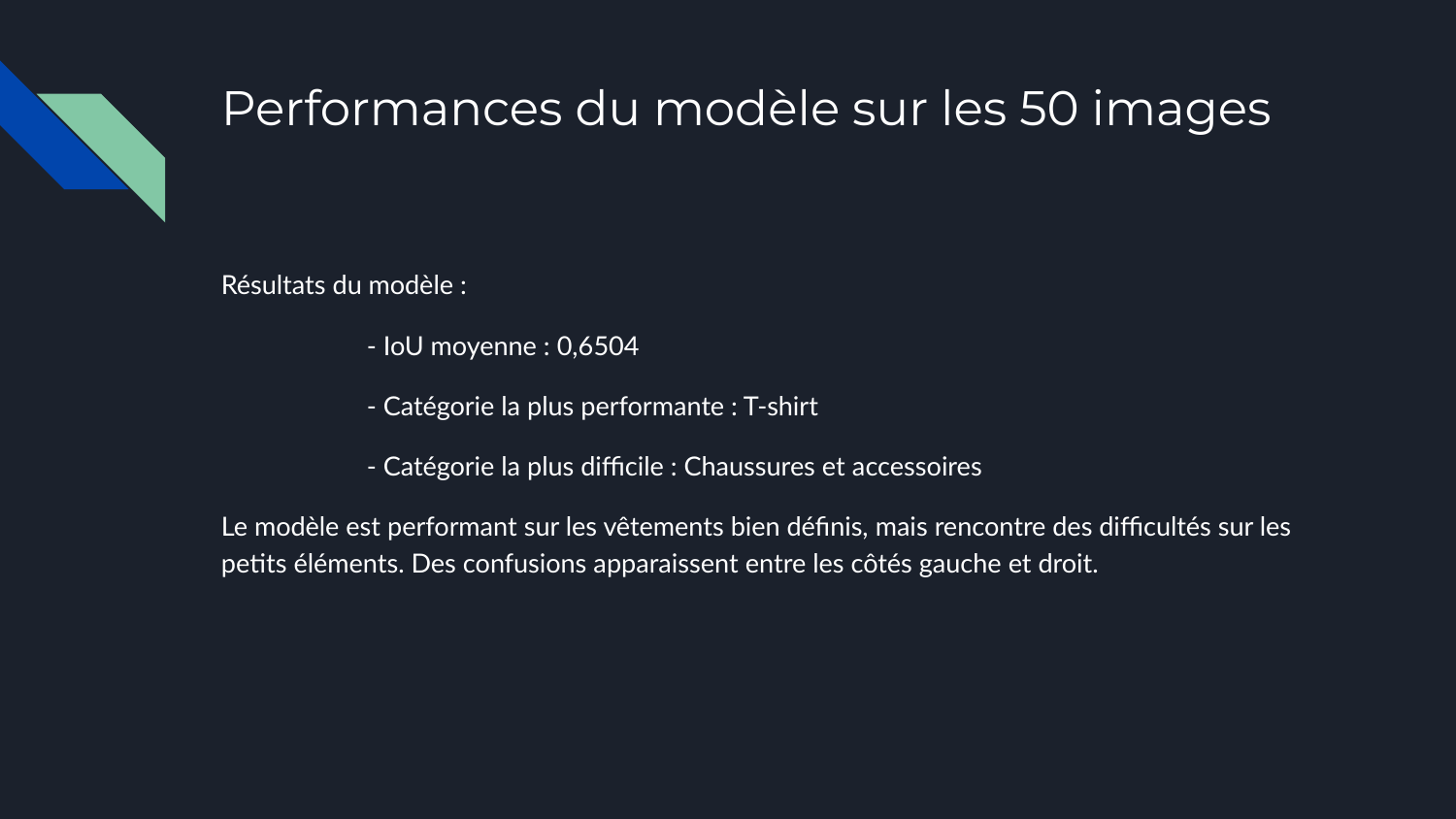

# Performances du modèle sur les 50 images
Résultats du modèle :
	- IoU moyenne : 0,6504
	- Catégorie la plus performante : T-shirt
	- Catégorie la plus difficile : Chaussures et accessoires
Le modèle est performant sur les vêtements bien définis, mais rencontre des difficultés sur les petits éléments. Des confusions apparaissent entre les côtés gauche et droit.